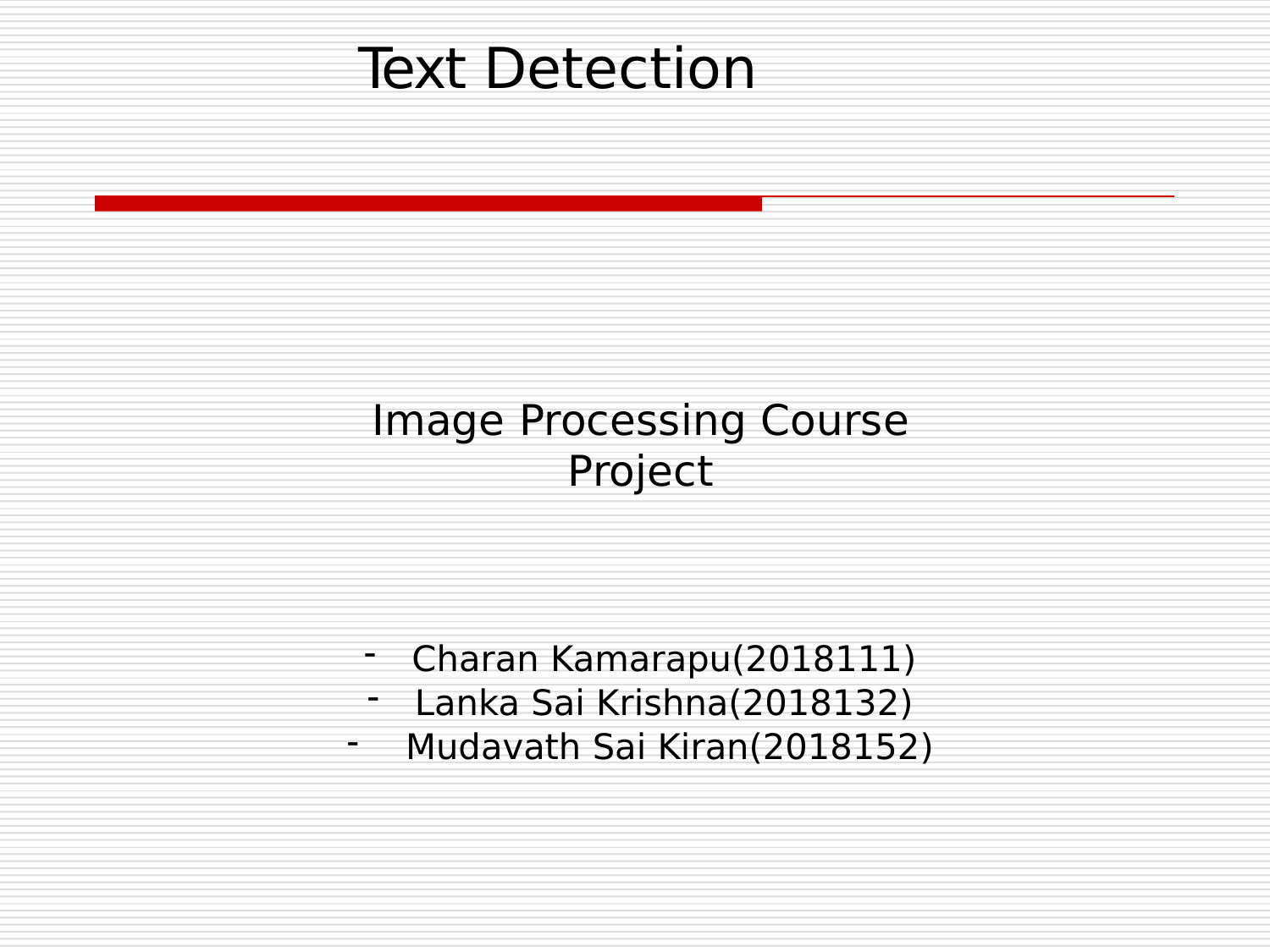

# Text Detection
Image Processing Course Project
Charan Kamarapu(2018111)
Lanka Sai Krishna(2018132)
 Mudavath Sai Kiran(2018152)